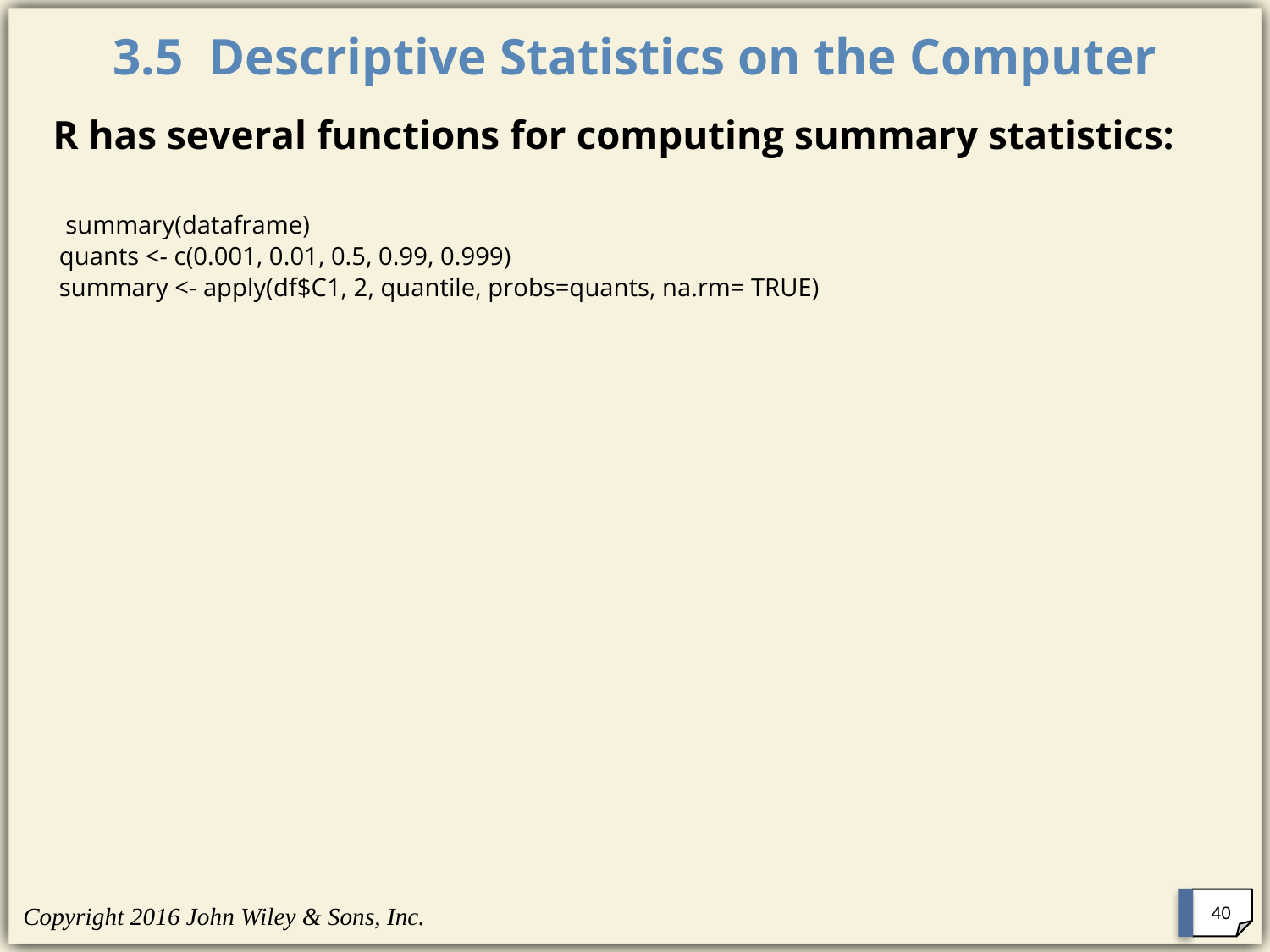

# 3.5  Descriptive Statistics on the Computer
R has several functions for computing summary statistics:

  summary(dataframe)
 quants <- c(0.001, 0.01, 0.5, 0.99, 0.999)
 summary <- apply(df$C1, 2, quantile, probs=quants, na.rm= TRUE)